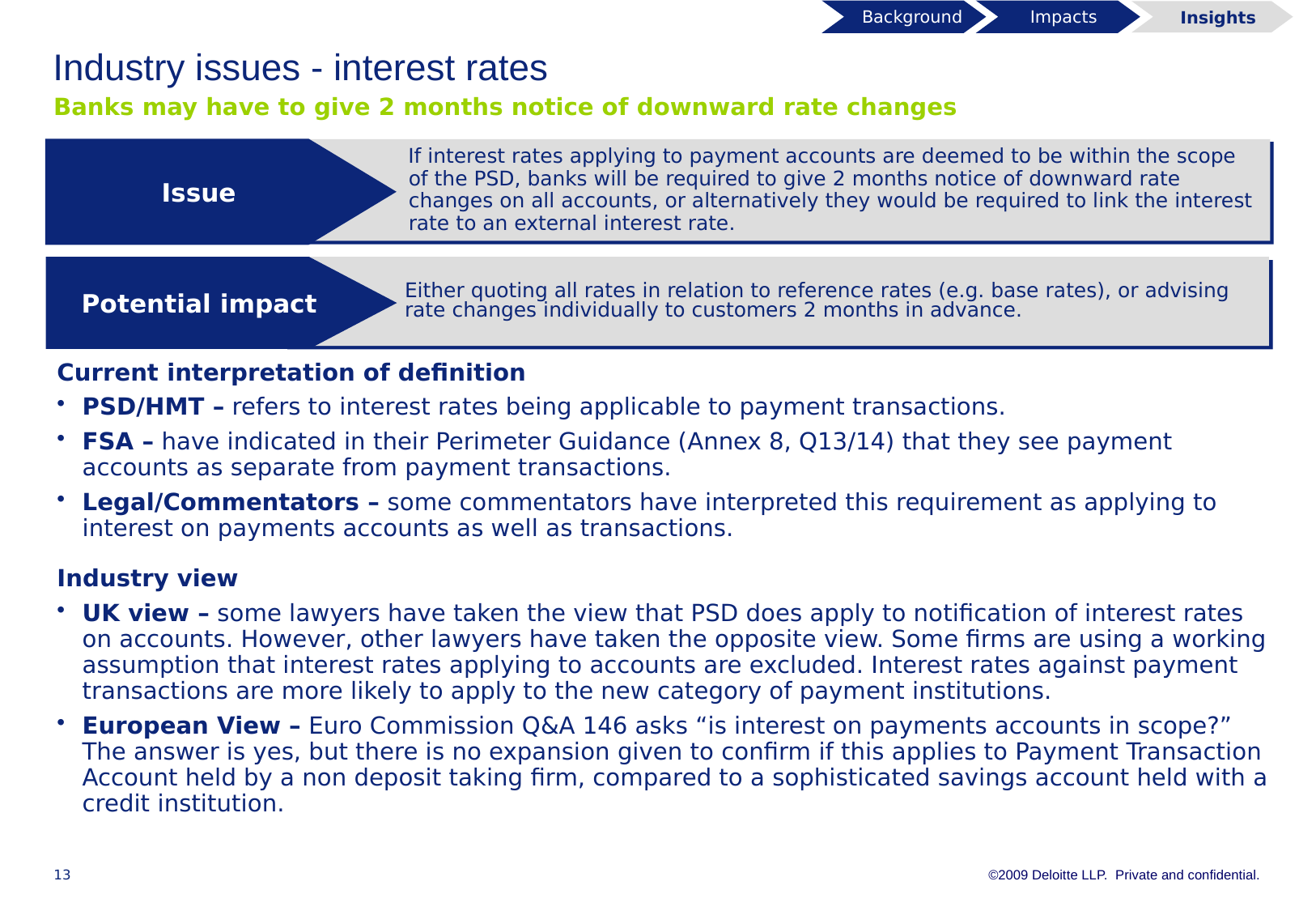

Background
  Impacts
  Insights
# Industry issues - interest rates
Banks may have to give 2 months notice of downward rate changes

Issue
If interest rates applying to payment accounts are deemed to be within the scope of the PSD, banks will be required to give 2 months notice of downward rate changes on all accounts, or alternatively they would be required to link the interest rate to an external interest rate.
Potential impact
Either quoting all rates in relation to reference rates (e.g. base rates), or advising rate changes individually to customers 2 months in advance.
Current interpretation of definition
PSD/HMT – refers to interest rates being applicable to payment transactions.
FSA – have indicated in their Perimeter Guidance (Annex 8, Q13/14) that they see payment accounts as separate from payment transactions.
Legal/Commentators – some commentators have interpreted this requirement as applying to interest on payments accounts as well as transactions.

Industry view
UK view – some lawyers have taken the view that PSD does apply to notification of interest rates on accounts. However, other lawyers have taken the opposite view. Some firms are using a working assumption that interest rates applying to accounts are excluded. Interest rates against payment transactions are more likely to apply to the new category of payment institutions.
European View – Euro Commission Q&A 146 asks “is interest on payments accounts in scope?” The answer is yes, but there is no expansion given to confirm if this applies to Payment Transaction Account held by a non deposit taking firm, compared to a sophisticated savings account held with a credit institution.
13